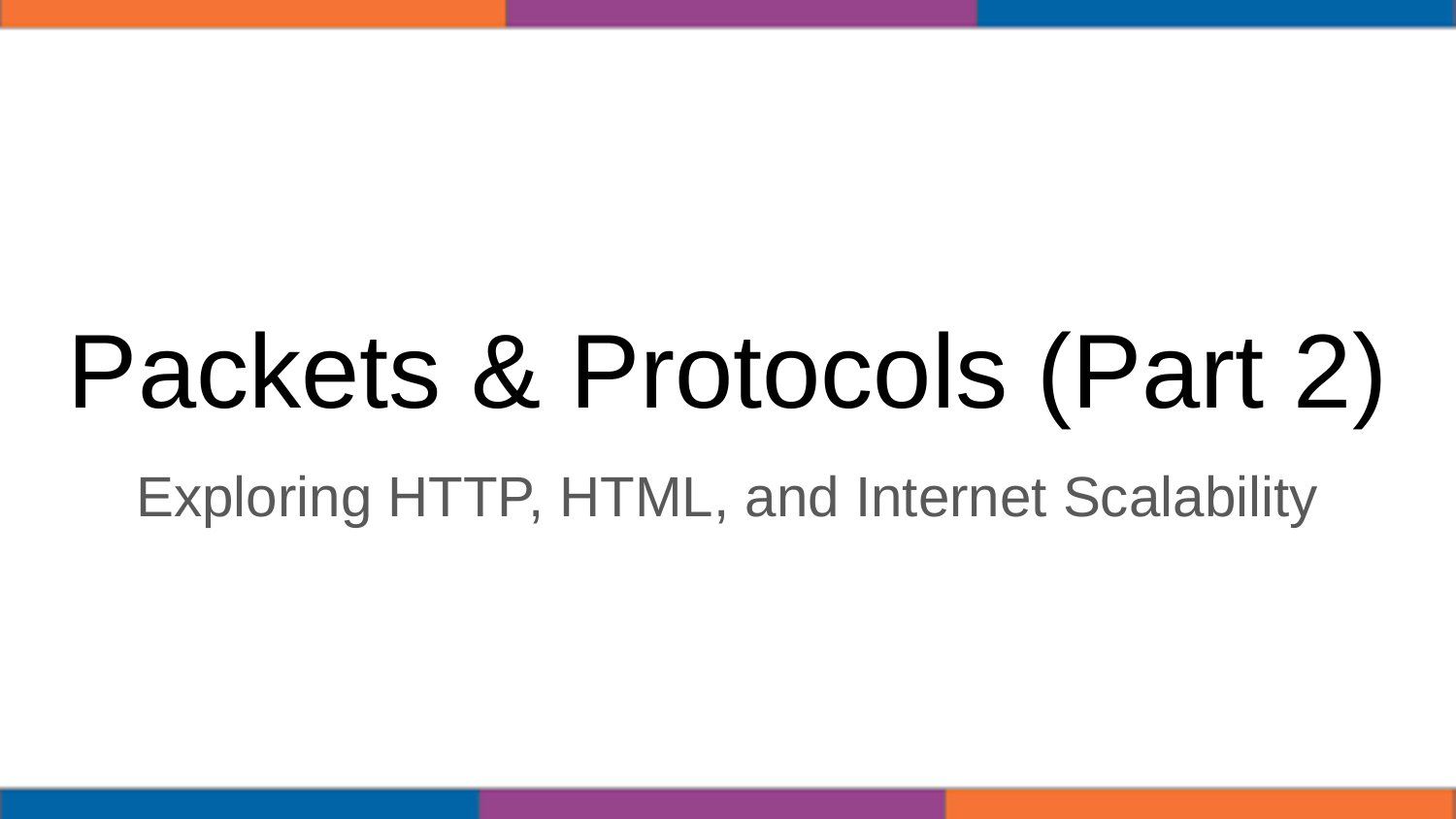

# Packets & Protocols (Part 2)
Exploring HTTP, HTML, and Internet Scalability